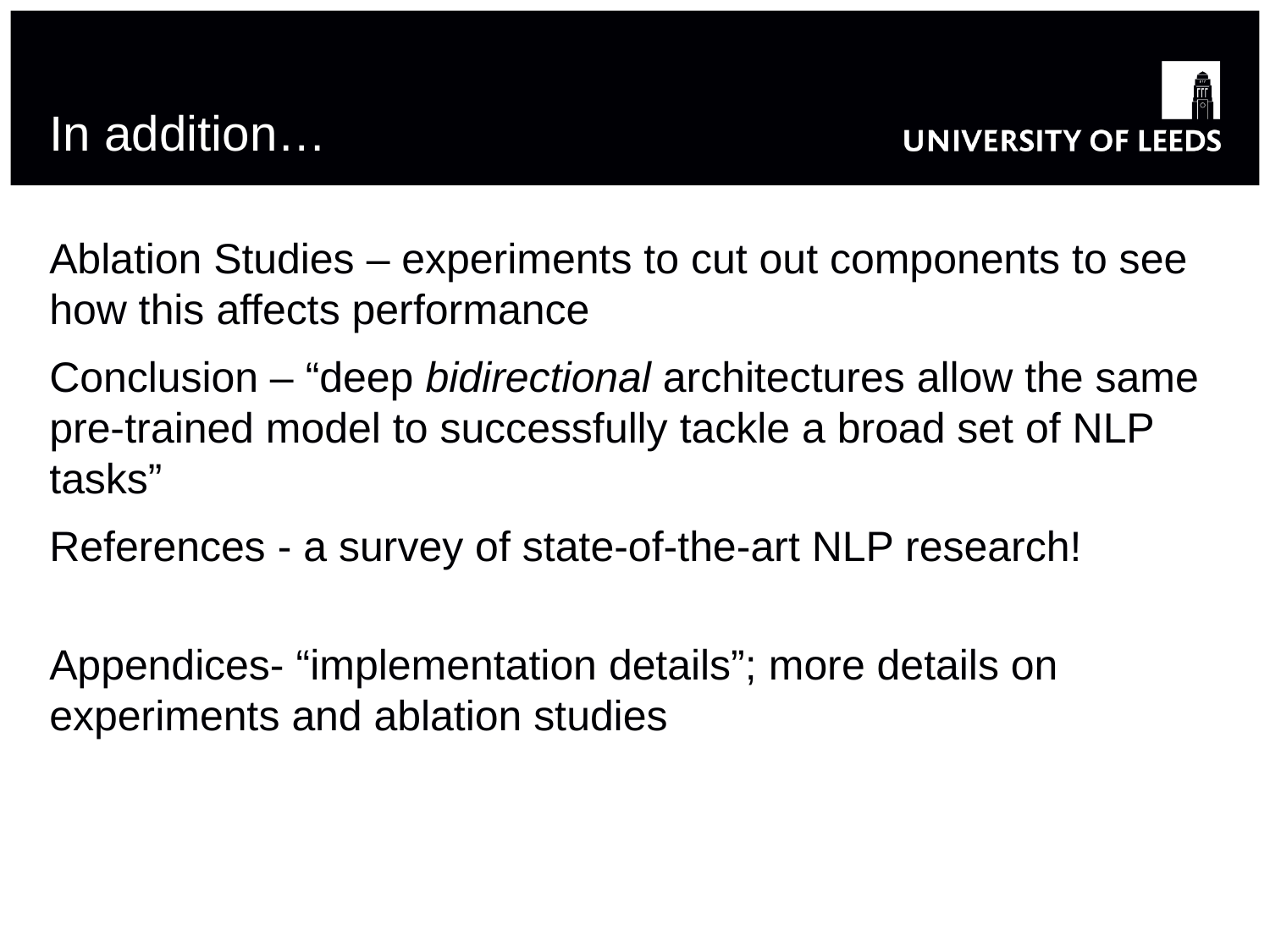

# In addition…
Ablation Studies – experiments to cut out components to see how this affects performance
Conclusion – “deep bidirectional architectures allow the same pre-trained model to successfully tackle a broad set of NLP tasks”
References - a survey of state-of-the-art NLP research!
Appendices- “implementation details”; more details on experiments and ablation studies